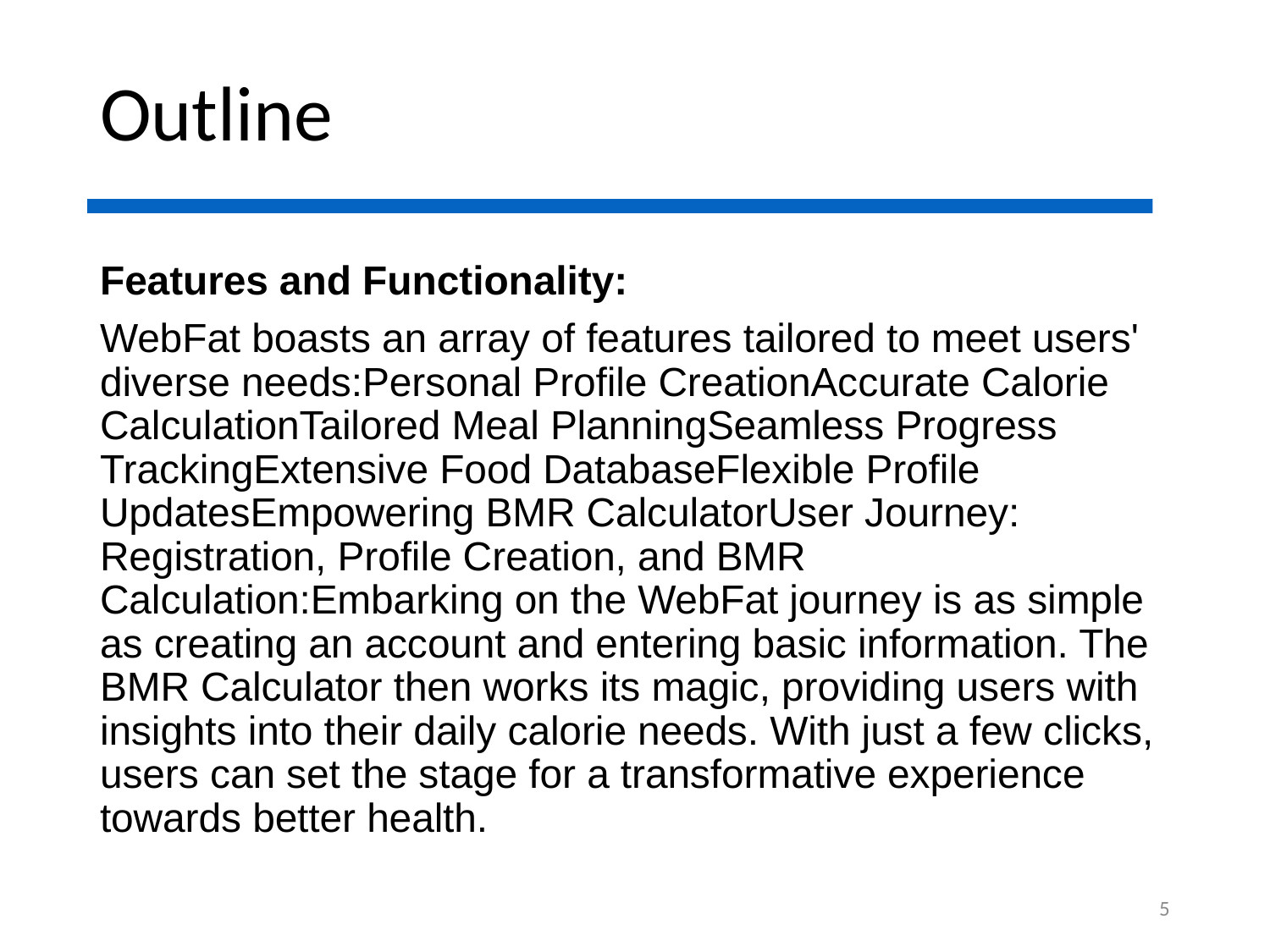

# Outline

Features and Functionality:
WebFat boasts an array of features tailored to meet users' diverse needs:Personal Profile CreationAccurate Calorie CalculationTailored Meal PlanningSeamless Progress TrackingExtensive Food DatabaseFlexible Profile UpdatesEmpowering BMR CalculatorUser Journey: Registration, Profile Creation, and BMR Calculation:Embarking on the WebFat journey is as simple as creating an account and entering basic information. The BMR Calculator then works its magic, providing users with insights into their daily calorie needs. With just a few clicks, users can set the stage for a transformative experience towards better health.

5